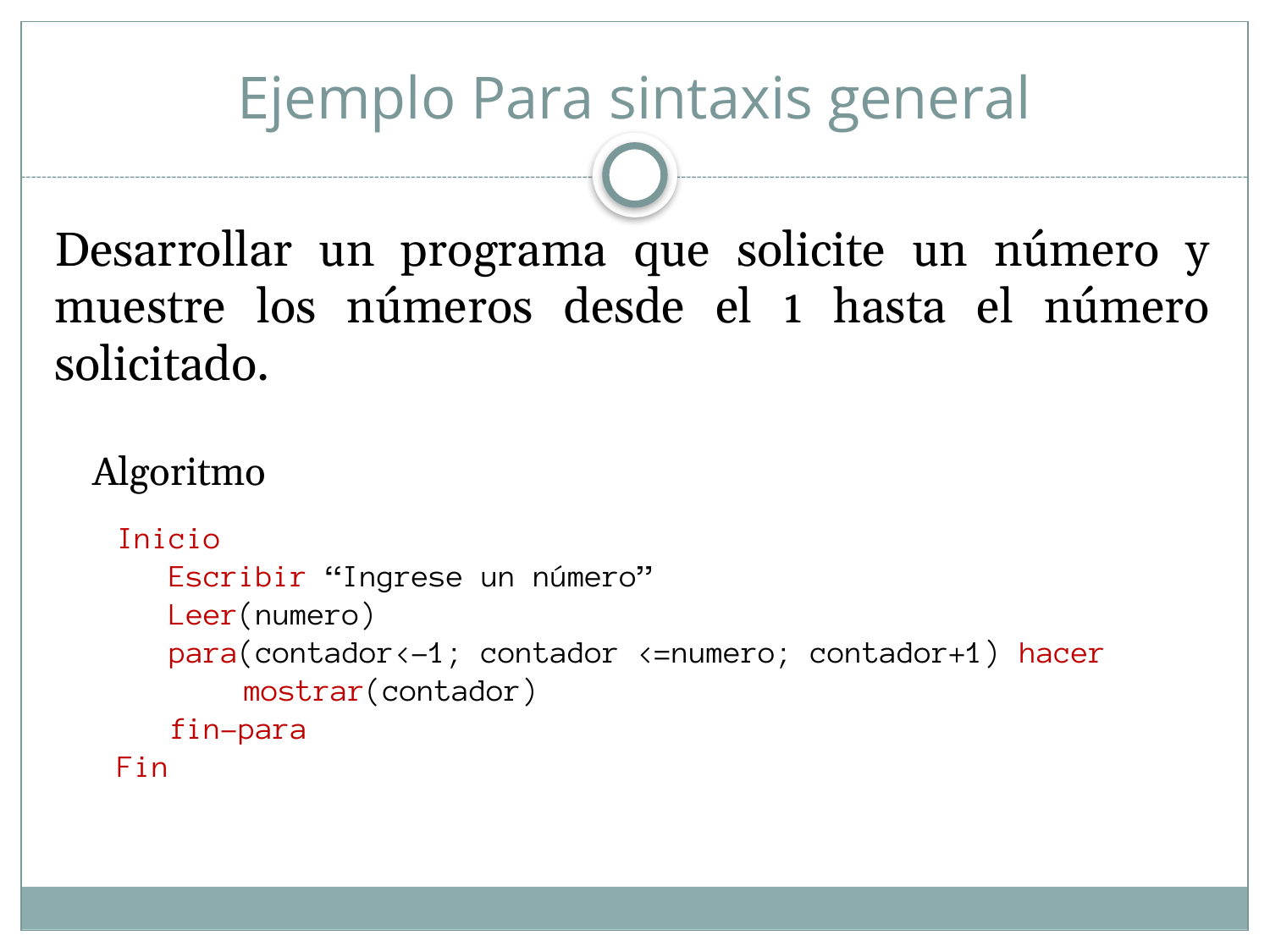

# Ejemplo Para sintaxis general
Desarrollar un programa que solicite un número y muestre los números desde el 1 hasta el número solicitado.

Algoritmo

Inicio
   Escribir “Ingrese un número”
   Leer(numero)
   para(contador<-1; contador <=numero; contador+1) hacer
	mostrar(contador)
   fin-para
Fin